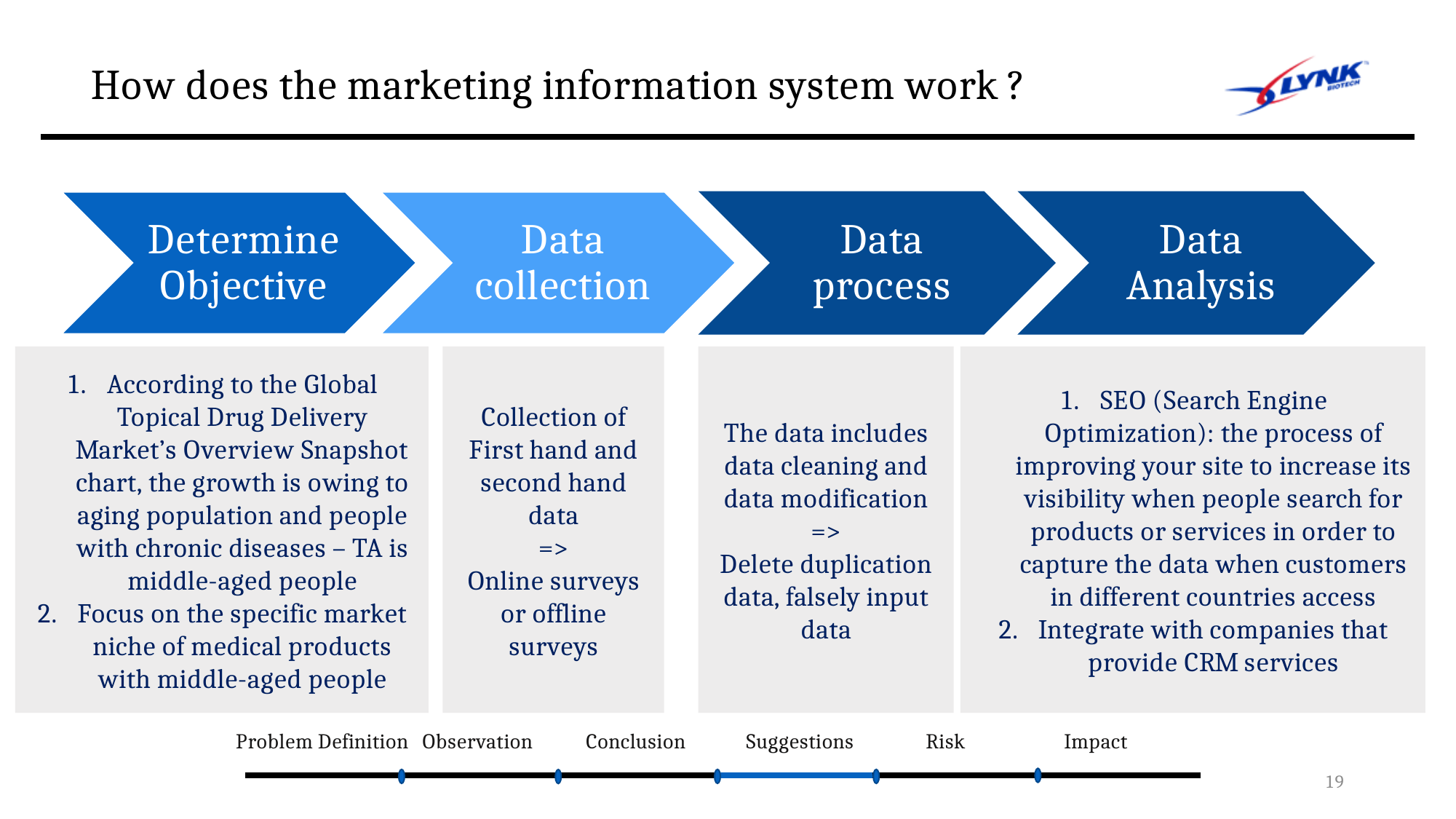

# How does the marketing information system work ?
Determine Objective
Data collection
Data process
Data Analysis
According to the Global Topical Drug Delivery Market’s Overview Snapshot chart, the growth is owing to aging population and people with chronic diseases – TA is middle-aged people
Focus on the specific market niche of medical products with middle-aged people
Collection of First hand and second hand data
=>
Online surveys or offline surveys
The data includes data cleaning and data modification
=>
Delete duplication data, falsely input data
SEO (Search Engine Optimization): the process of improving your site to increase its visibility when people search for products or services in order to capture the data when customers in different countries access
Integrate with companies that provide CRM services